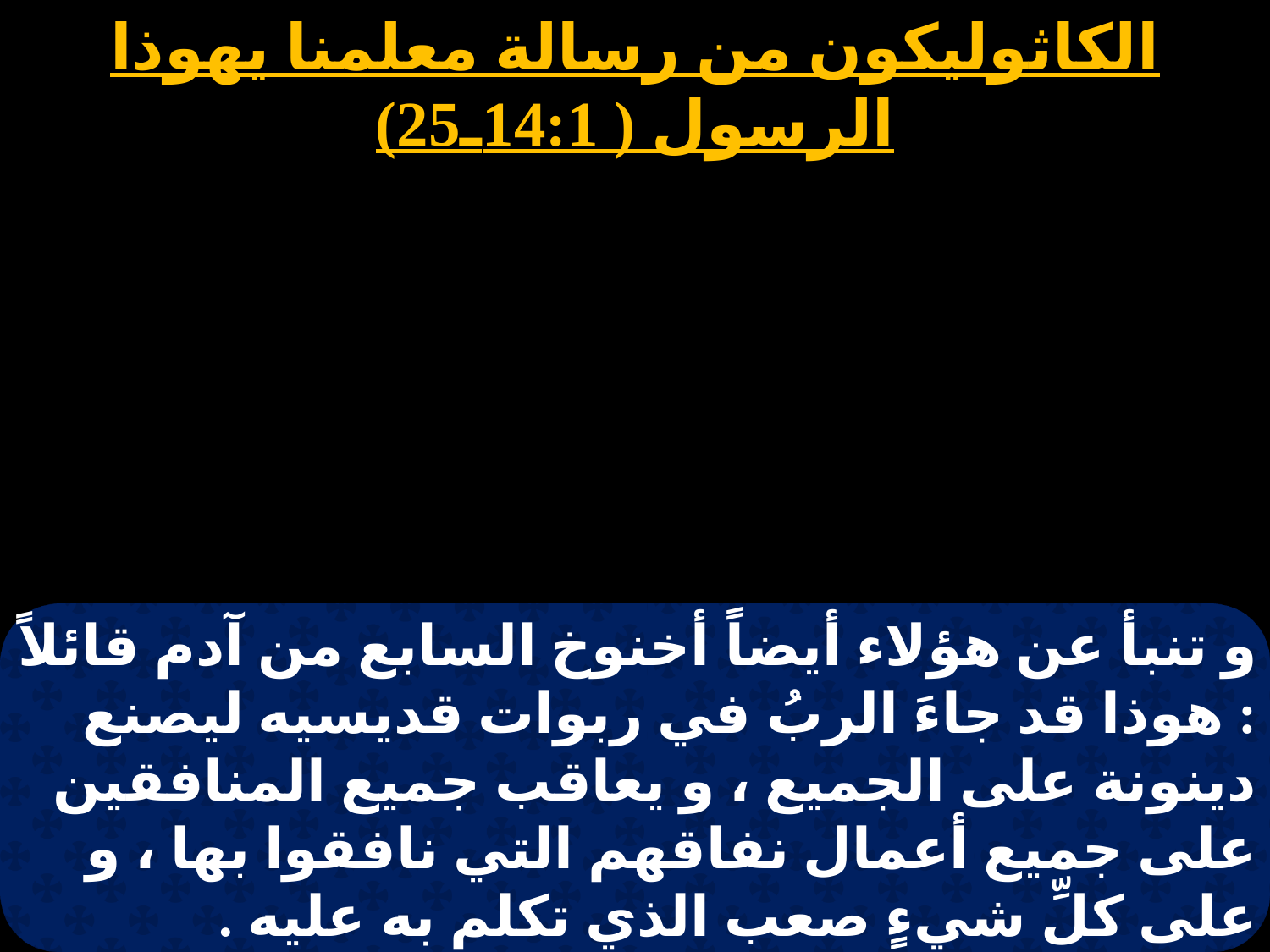

الكاثوليكون من رسالة معلمنا يهوذا الرسول ( 14:1ـ25)
و تنبأ عن هؤلاء أيضاً أخنوخ السابع من آدم قائلاً : هوذا قد جاءَ الربُ في ربوات قديسيه ليصنع دينونة على الجميع ، و يعاقب جميع المنافقين على جميع أعمال نفاقهم التي نافقوا بها ، و على كلِّ شيءٍ صعب الذي تكلم به عليه .